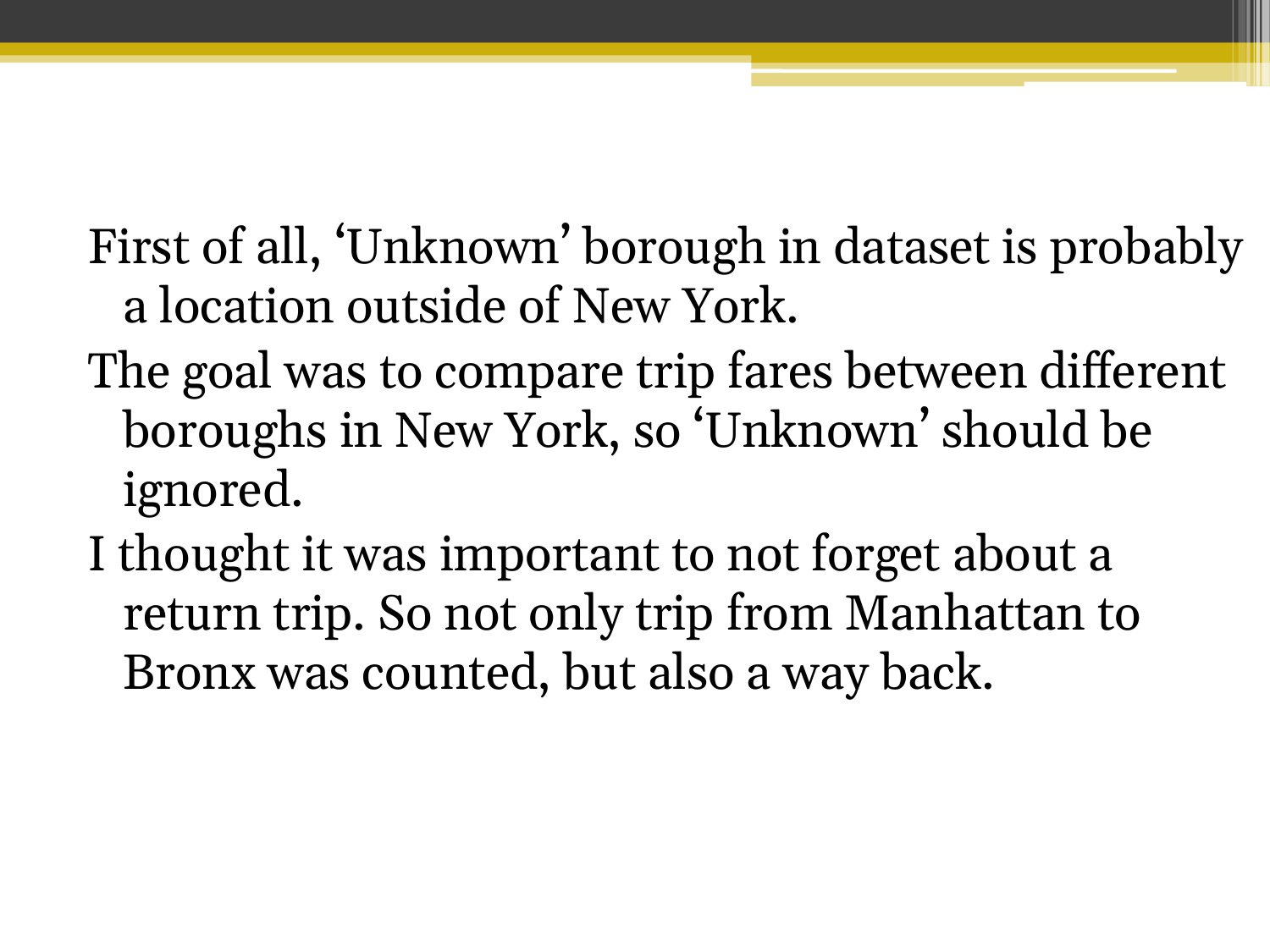

First of all, ‘Unknown’ borough in dataset is probably a location outside of New York.
The goal was to compare trip fares between different boroughs in New York, so ‘Unknown’ should be ignored.
I thought it was important to not forget about a return trip. So not only trip from Manhattan to Bronx was counted, but also a way back.